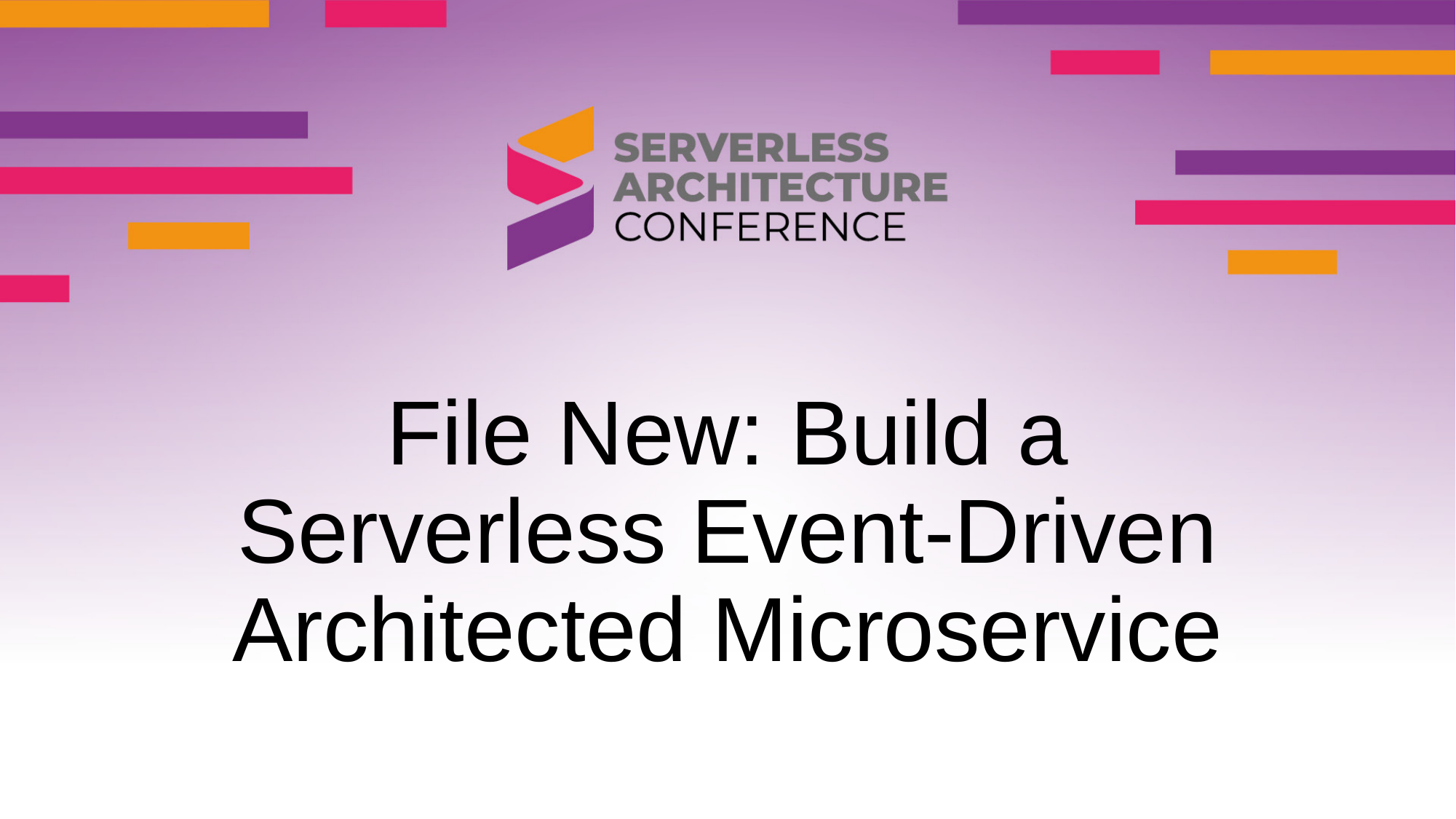

# File New: Build a Serverless Event-Driven Architected Microservice